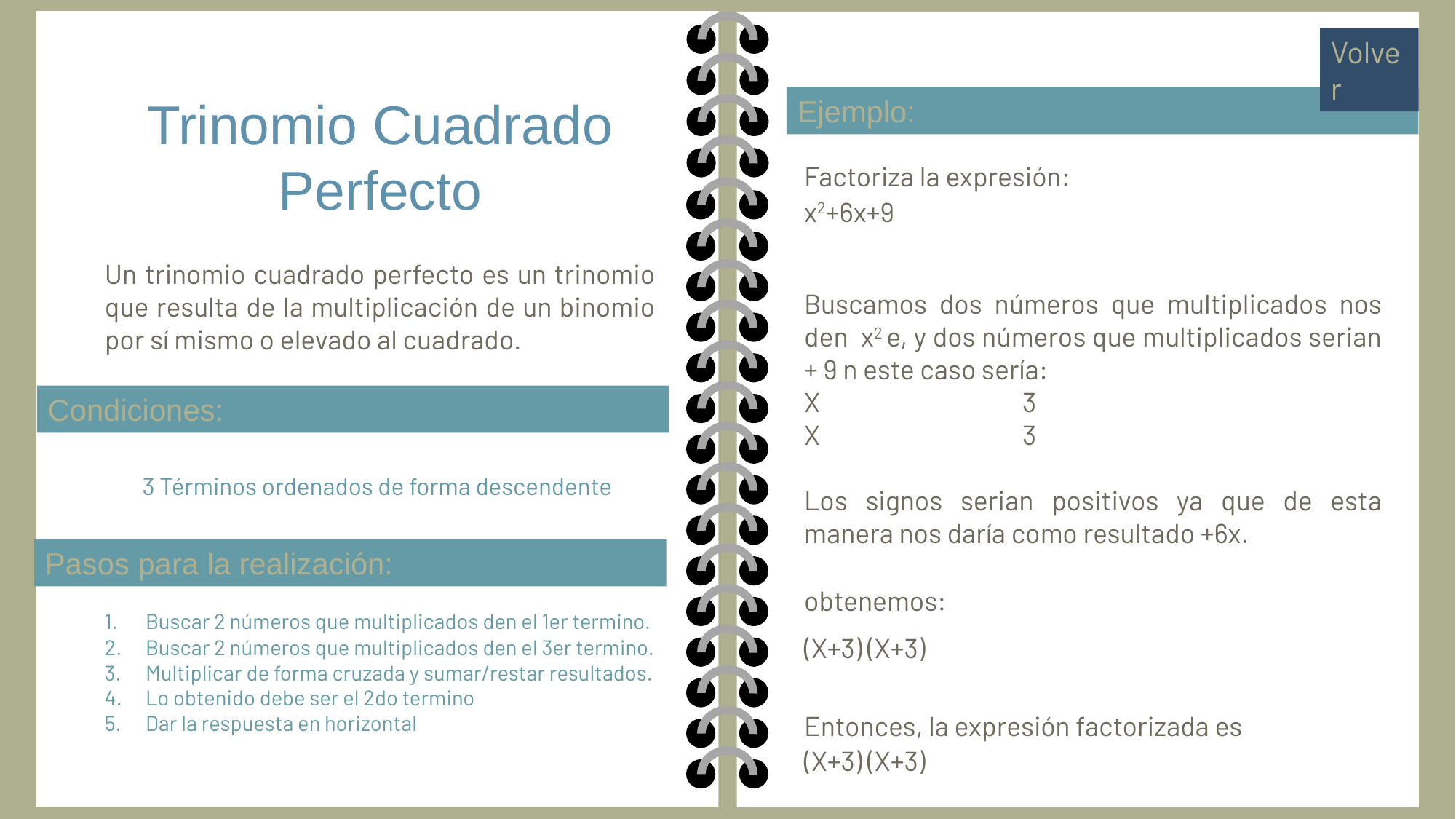

Volver

Trinomio Cuadrado Perfecto
Ejemplo:

Factoriza la expresión:
x2+6x+9

Buscamos dos números que multiplicados nos den  x2 e, y dos números que multiplicados serian + 9 n este caso sería:
X		3
X 		3

Los signos serian positivos ya que de esta manera nos daría como resultado +6x.

obtenemos:
(X+3) (X+3)

Entonces, la expresión factorizada es
(X+3) (X+3)

Un trinomio cuadrado perfecto es un trinomio que resulta de la multiplicación de un binomio por sí mismo o elevado al cuadrado.

Condiciones:

3 Términos ordenados de forma descendente

Pasos para la realización:

Buscar 2 números que multiplicados den el 1er termino.
Buscar 2 números que multiplicados den el 3er termino.
Multiplicar de forma cruzada y sumar/restar resultados.
Lo obtenido debe ser el 2do termino
Dar la respuesta en horizontal